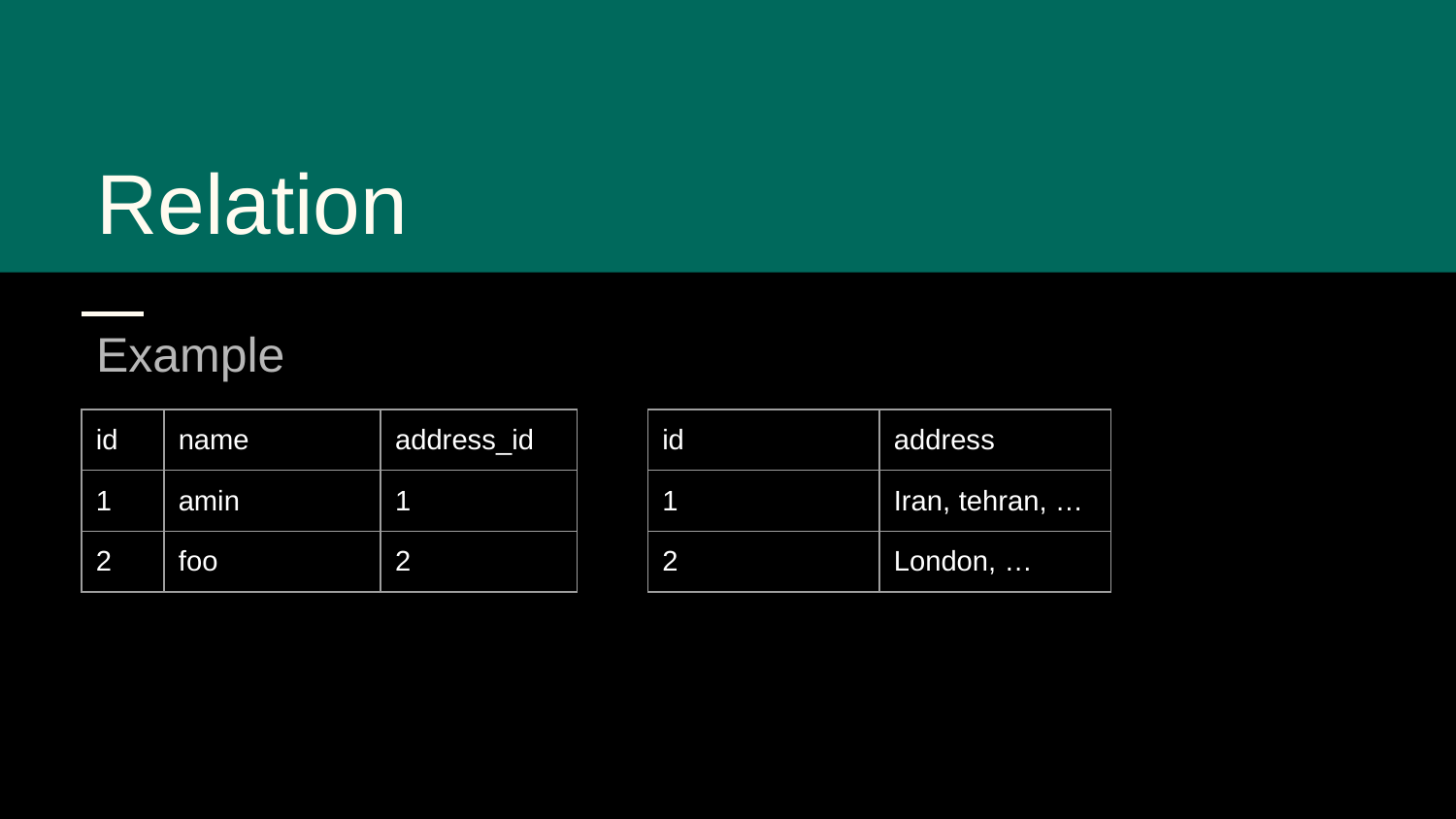

# Relation
Example
| id | name | address\_id |
| --- | --- | --- |
| 1 | amin | 1 |
| 2 | foo | 2 |
| id | address |
| --- | --- |
| 1 | Iran, tehran, … |
| 2 | London, … |